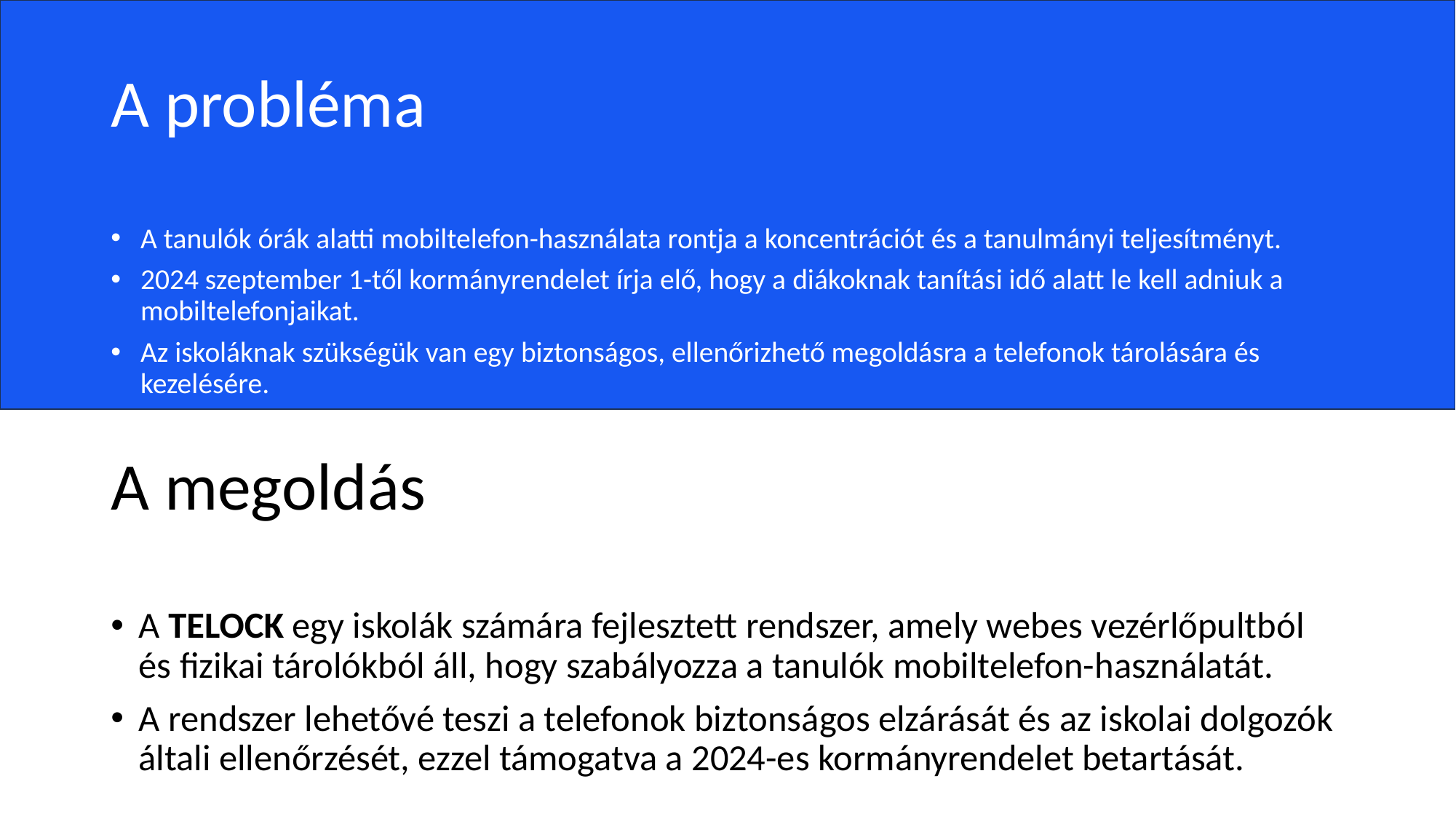

# A probléma
A tanulók órák alatti mobiltelefon-használata rontja a koncentrációt és a tanulmányi teljesítményt.
2024 szeptember 1-től kormányrendelet írja elő, hogy a diákoknak tanítási idő alatt le kell adniuk a mobiltelefonjaikat.
Az iskoláknak szükségük van egy biztonságos, ellenőrizhető megoldásra a telefonok tárolására és kezelésére.
A megoldás
A TELOCK egy iskolák számára fejlesztett rendszer, amely webes vezérlőpultból és fizikai tárolókból áll, hogy szabályozza a tanulók mobiltelefon-használatát.
A rendszer lehetővé teszi a telefonok biztonságos elzárását és az iskolai dolgozók általi ellenőrzését, ezzel támogatva a 2024-es kormányrendelet betartását.